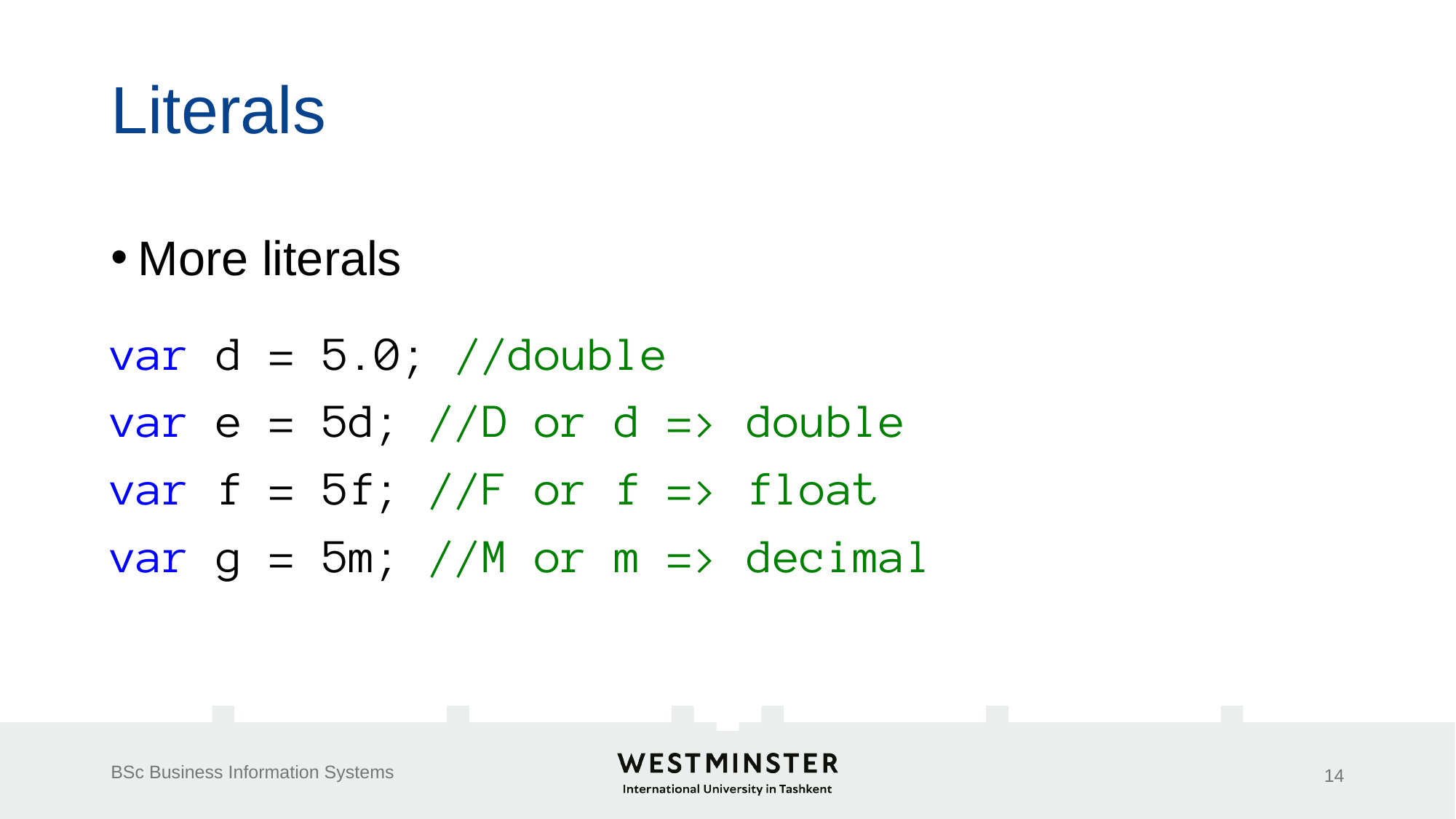

# Literals
More literals
var d = 5.0; //double
var e = 5d; //D or d => double
var f = 5f; //F or f => float
var g = 5m; //M or m => decimal

BSc Business Information Systems
14